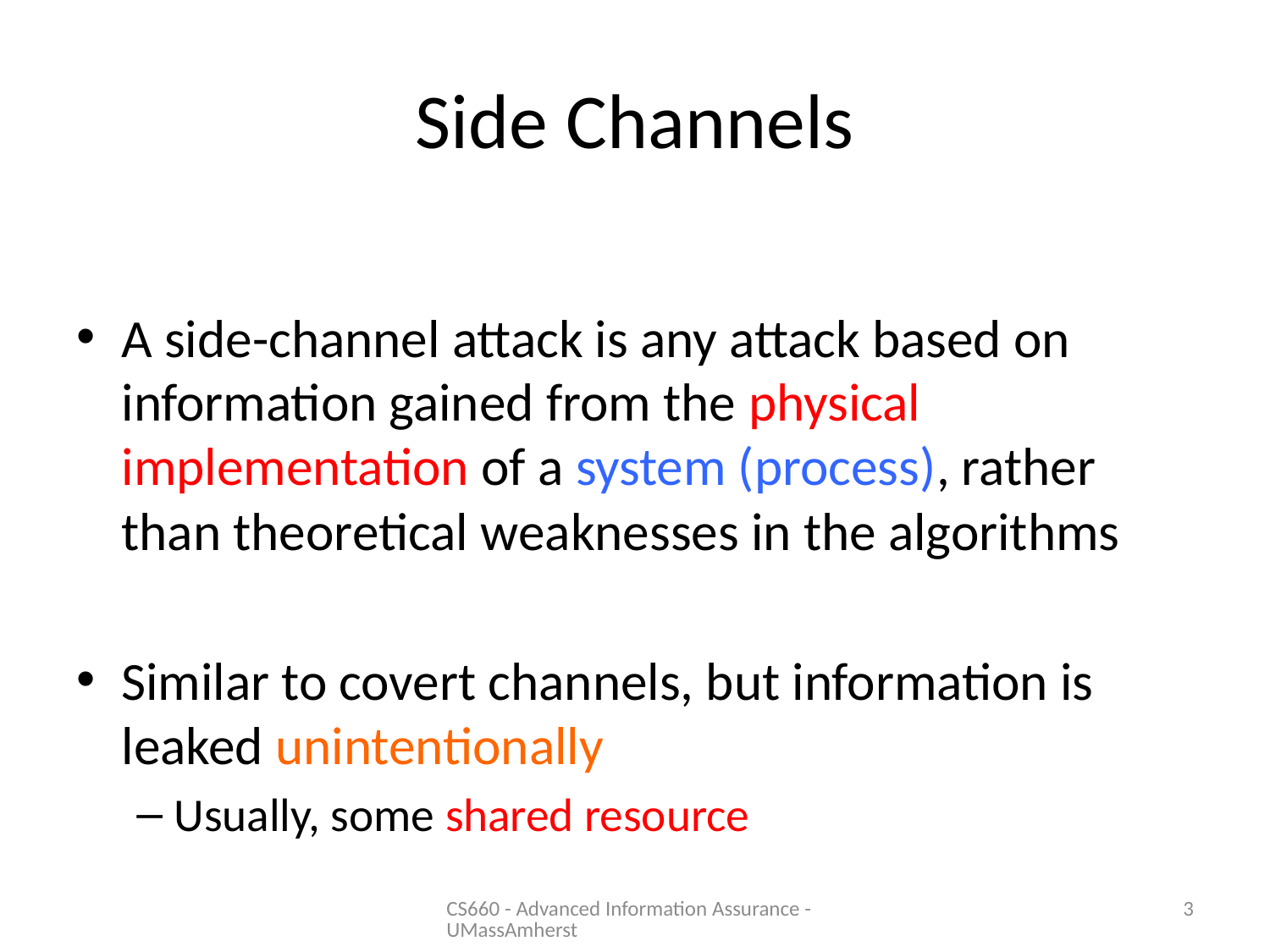

# Side Channels

A side-channel attack is any attack based on information gained from the physical implementation of a system (process), rather than theoretical weaknesses in the algorithms

Similar to covert channels, but information is leaked unintentionally
Usually, some shared resource

CS660 - Advanced Information Assurance - UMassAmherst
3